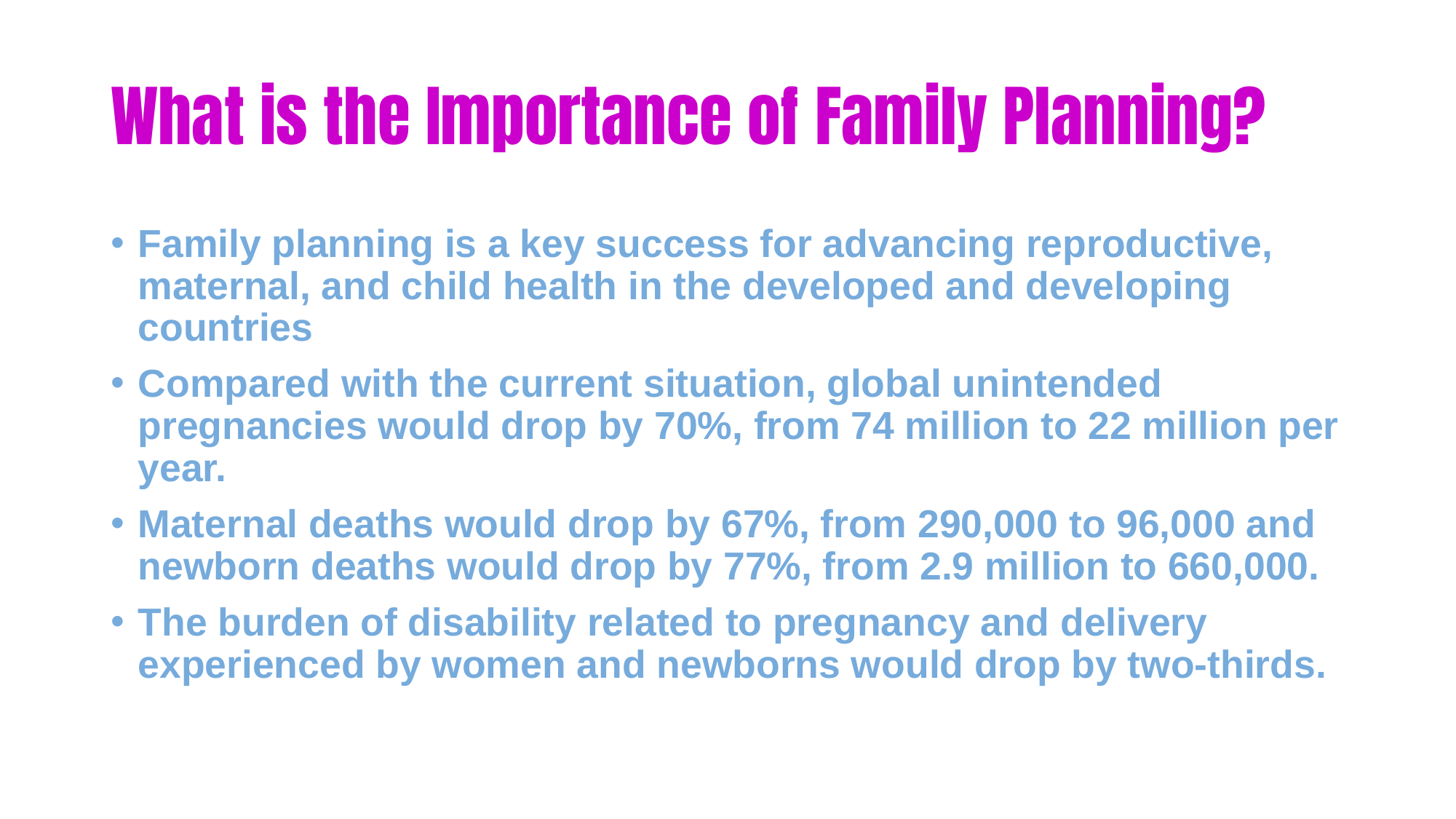

# What is the Importance of Family Planning?
Family planning is a key success for advancing reproductive, maternal, and child health in the developed and developing countries
Compared with the current situation, global unintended pregnancies would drop by 70%, from 74 million to 22 million per year.
Maternal deaths would drop by 67%, from 290,000 to 96,000 and newborn deaths would drop by 77%, from 2.9 million to 660,000.
The burden of disability related to pregnancy and delivery experienced by women and newborns would drop by two-thirds.